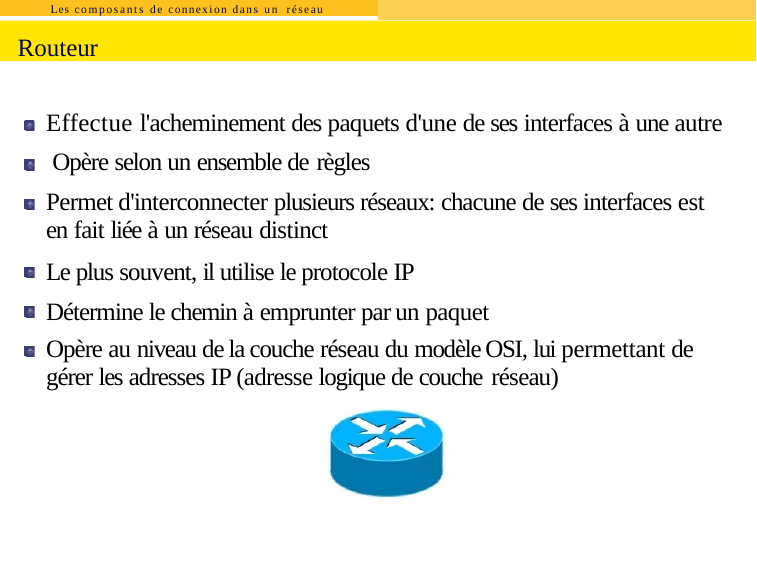

Les composants de connexion dans un réseau

Routeur
Effectue l'acheminement des paquets d'une de ses interfaces à une autre  Opère selon un ensemble de règles
Permet d'interconnecter plusieurs réseaux: chacune de ses interfaces est  en fait liée à un réseau distinct
Le plus souvent, il utilise le protocole IP  Détermine le chemin à emprunter par un paquet
Opère au niveau de la couche réseau du modèle OSI, lui permettant de  gérer les adresses IP (adresse logique de couche réseau)